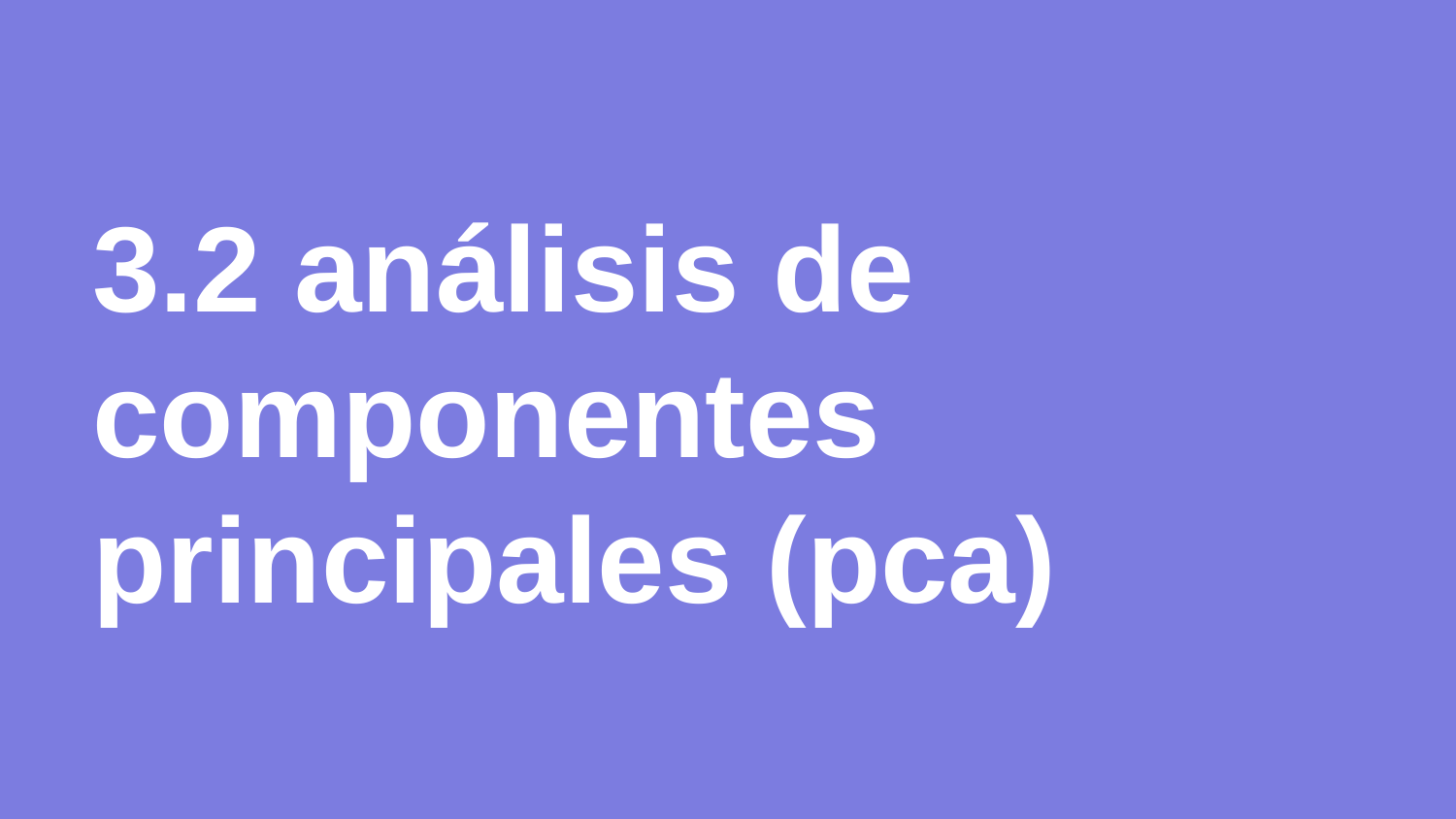

# 3.2 análisis de componentes principales (pca)